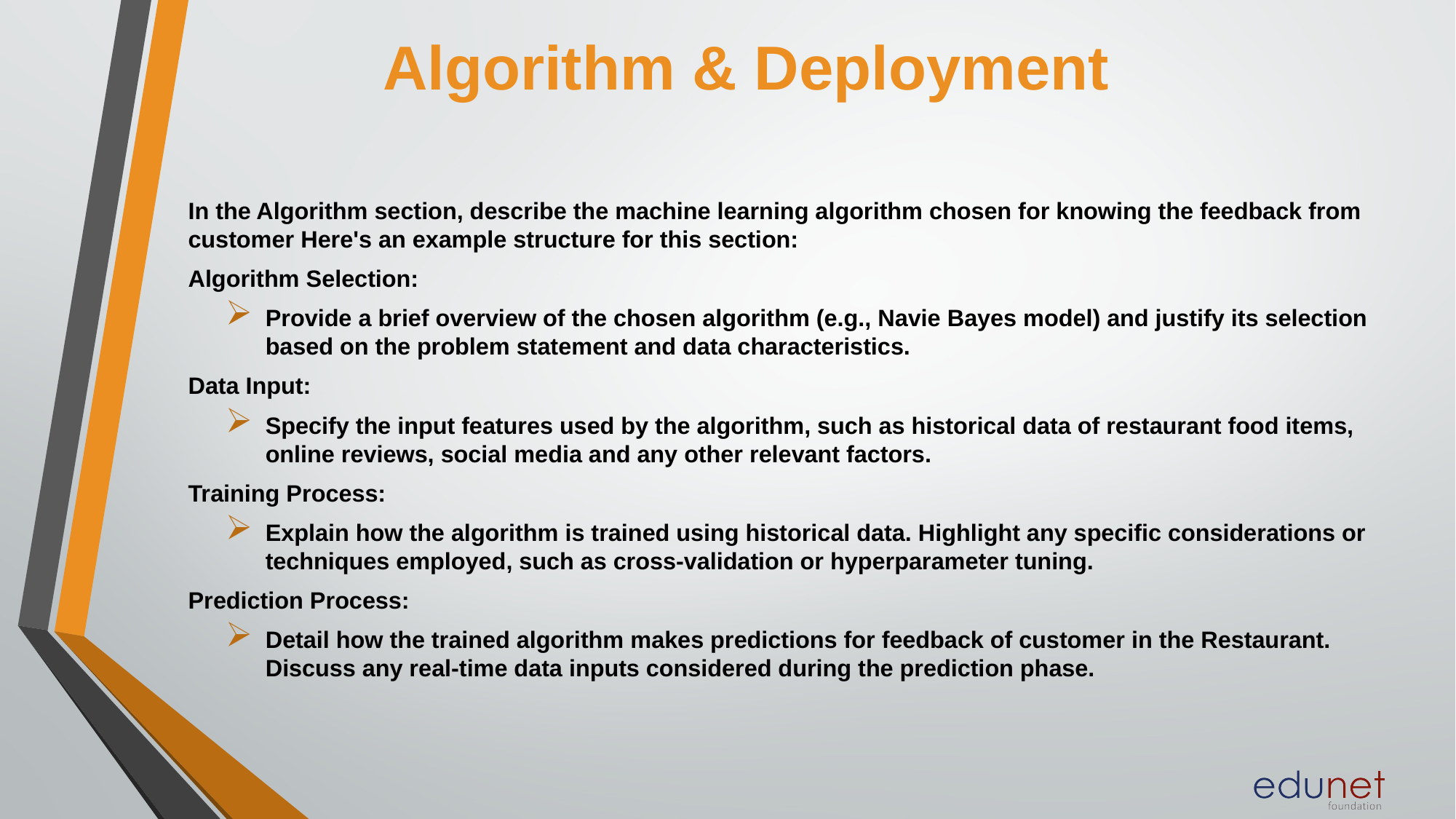

# Algorithm & Deployment
In the Algorithm section, describe the machine learning algorithm chosen for knowing the feedback from customer Here's an example structure for this section:
Algorithm Selection:
Provide a brief overview of the chosen algorithm (e.g., Navie Bayes model) and justify its selection based on the problem statement and data characteristics.
Data Input:
Specify the input features used by the algorithm, such as historical data of restaurant food items, online reviews, social media and any other relevant factors.
Training Process:
Explain how the algorithm is trained using historical data. Highlight any specific considerations or techniques employed, such as cross-validation or hyperparameter tuning.
Prediction Process:
Detail how the trained algorithm makes predictions for feedback of customer in the Restaurant. Discuss any real-time data inputs considered during the prediction phase.